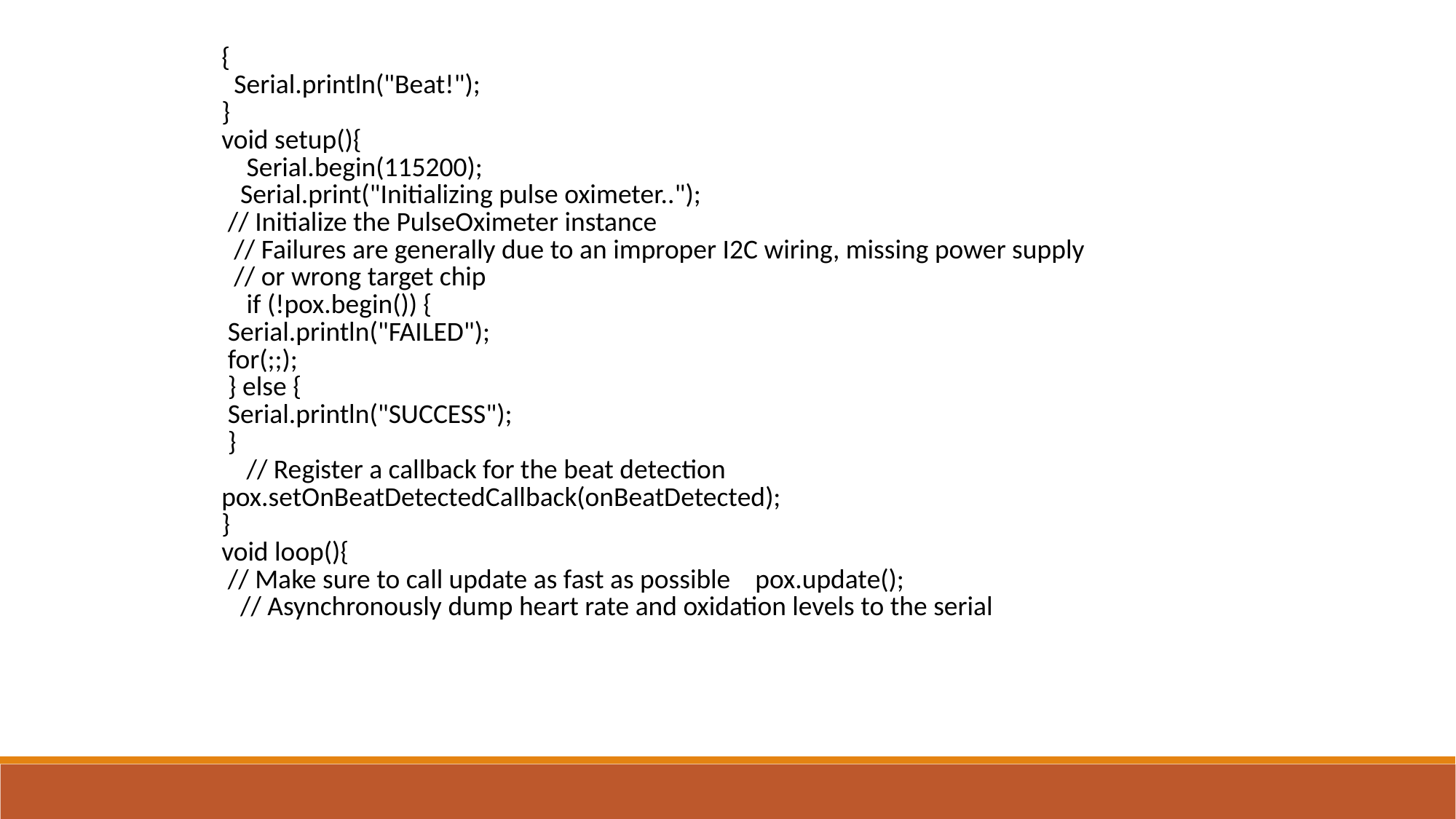

| { Serial.println("Beat!"); } void setup(){ Serial.begin(115200); Serial.print("Initializing pulse oximeter.."); // Initialize the PulseOximeter instance // Failures are generally due to an improper I2C wiring, missing power supply // or wrong target chip if (!pox.begin()) { Serial.println("FAILED"); for(;;); } else { Serial.println("SUCCESS"); } // Register a callback for the beat detection pox.setOnBeatDetectedCallback(onBeatDetected); } void loop(){ // Make sure to call update as fast as possible pox.update(); // Asynchronously dump heart rate and oxidation levels to the serial |
| --- |